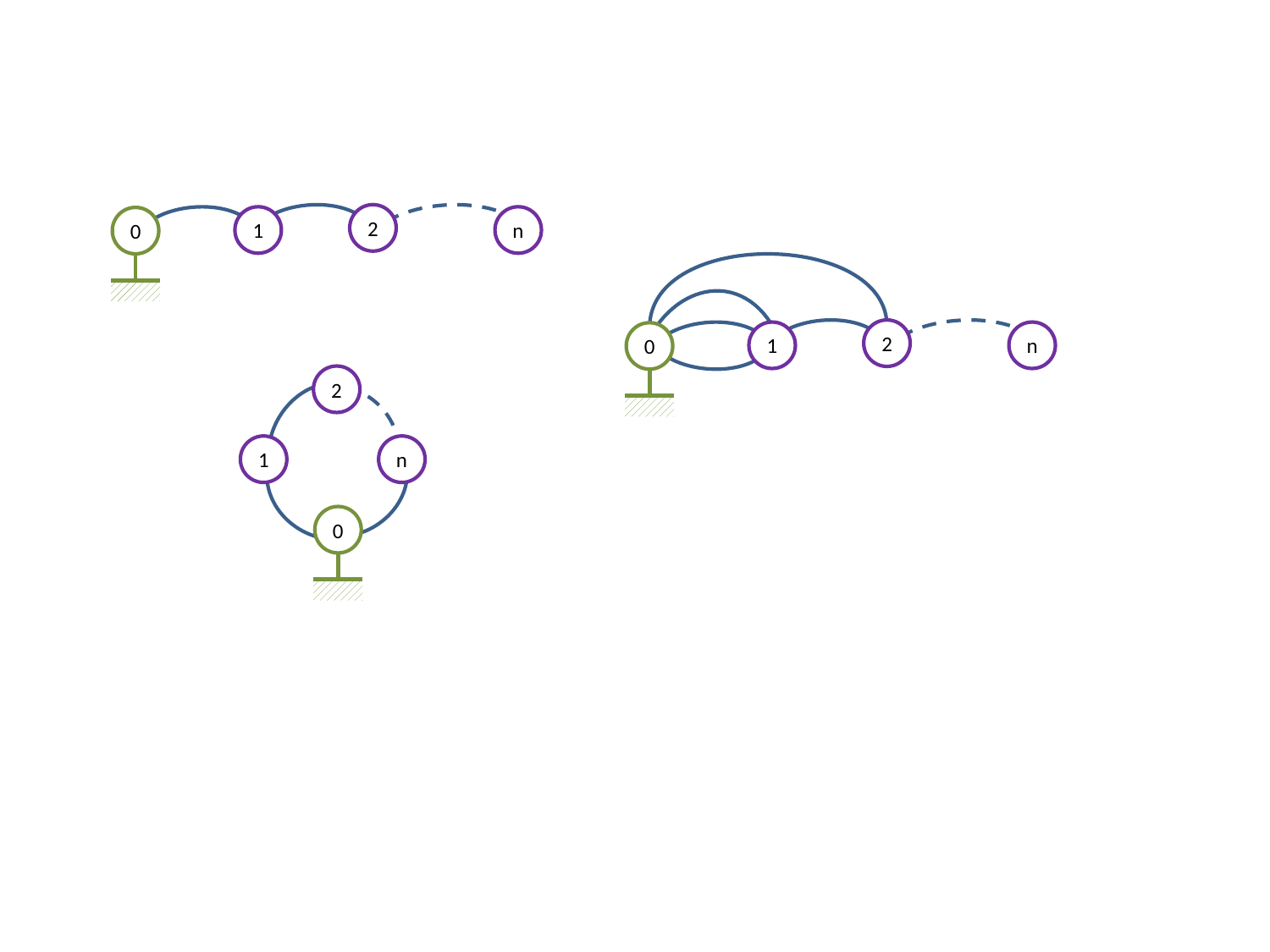

2

1
n
0

1
n
0

2

2

1
n

0